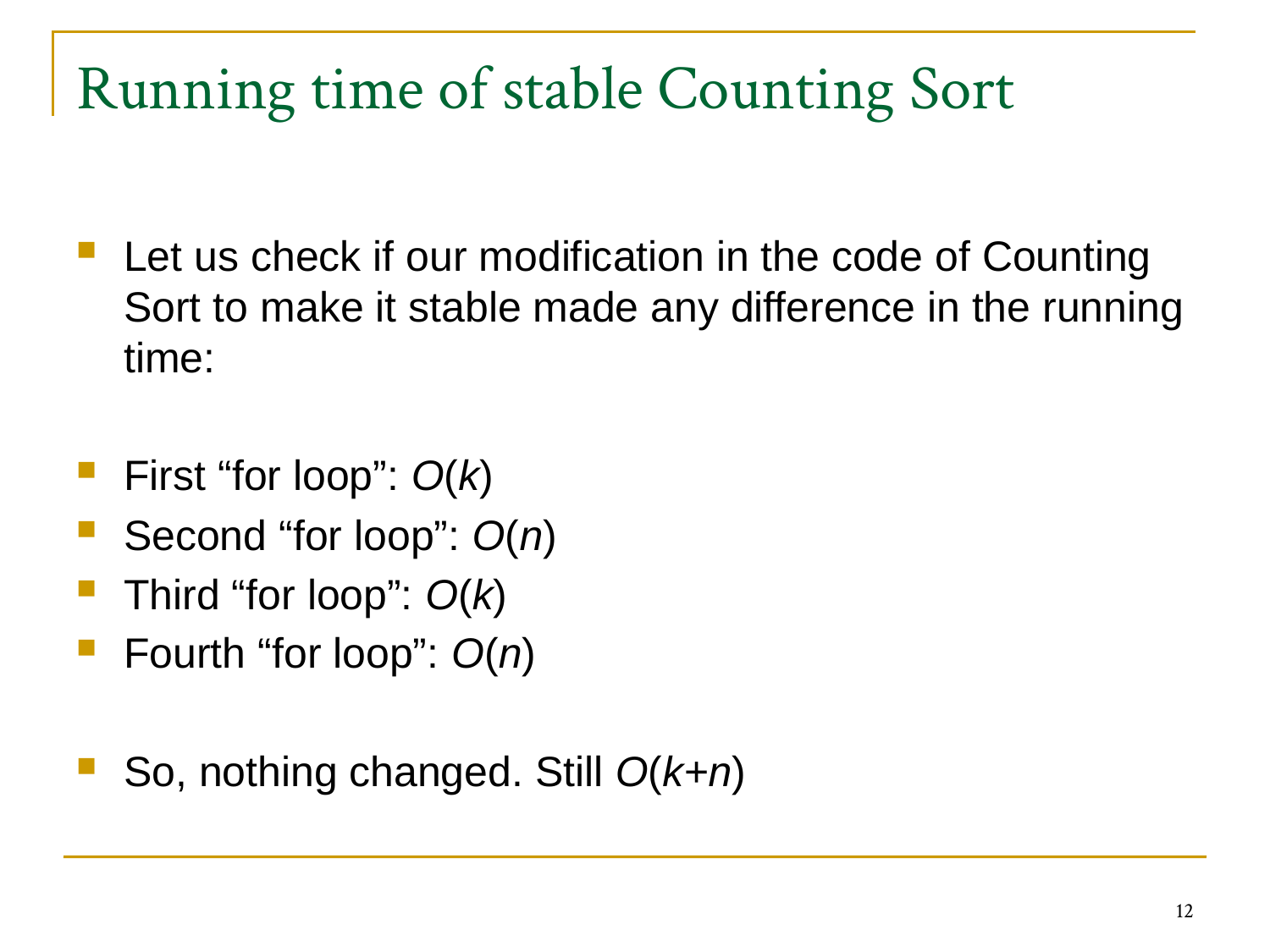

# Running time of stable Counting Sort
Let us check if our modification in the code of Counting Sort to make it stable made any difference in the running time:

First “for loop”: O(k)
Second “for loop”: O(n)
Third “for loop”: O(k)
Fourth “for loop”: O(n)

So, nothing changed. Still O(k+n)

12